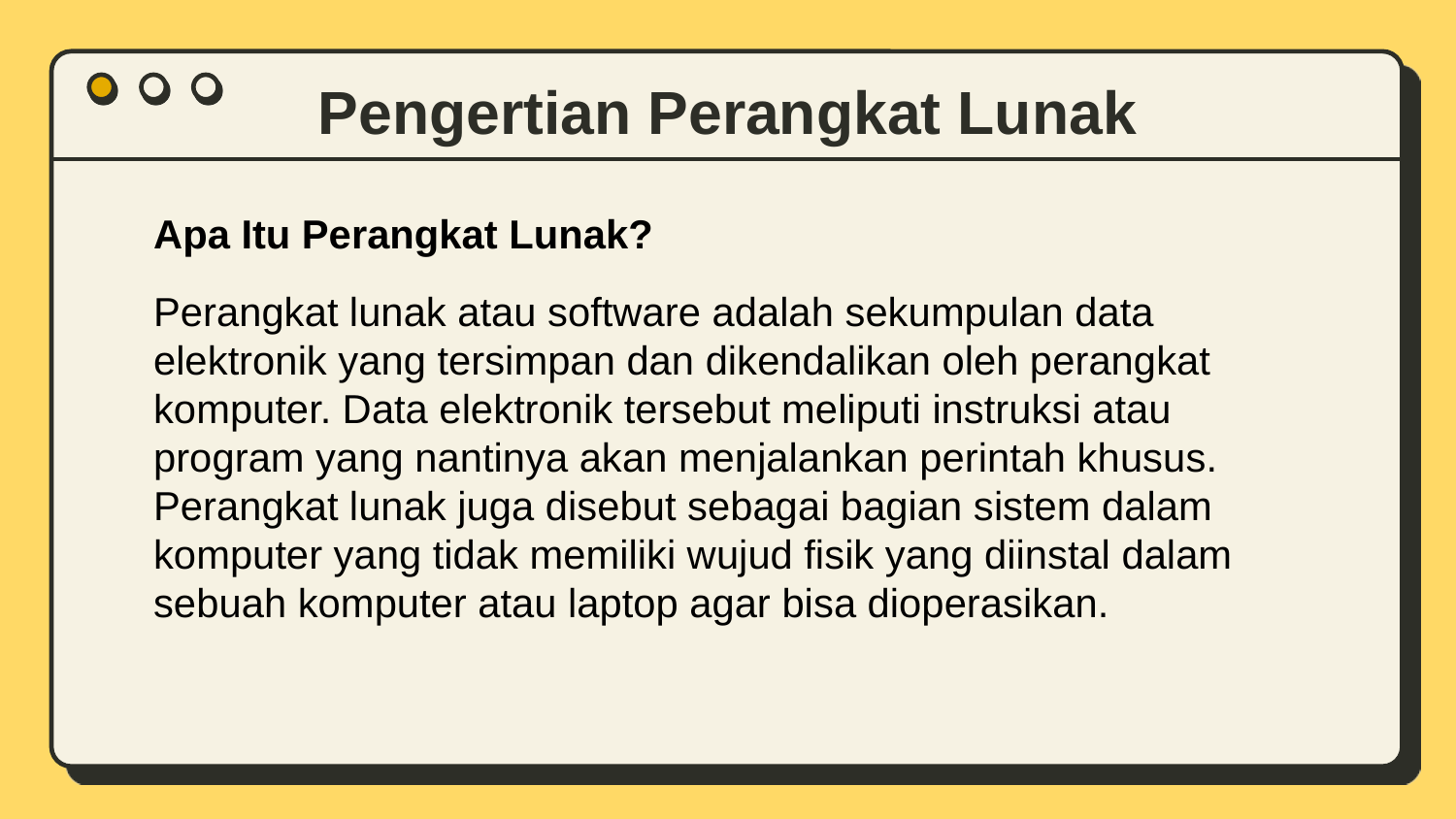

# Pengertian Perangkat Lunak
Apa Itu Perangkat Lunak?

Perangkat lunak atau software adalah sekumpulan data elektronik yang tersimpan dan dikendalikan oleh perangkat komputer. Data elektronik tersebut meliputi instruksi atau program yang nantinya akan menjalankan perintah khusus. Perangkat lunak juga disebut sebagai bagian sistem dalam komputer yang tidak memiliki wujud fisik yang diinstal dalam sebuah komputer atau laptop agar bisa dioperasikan.